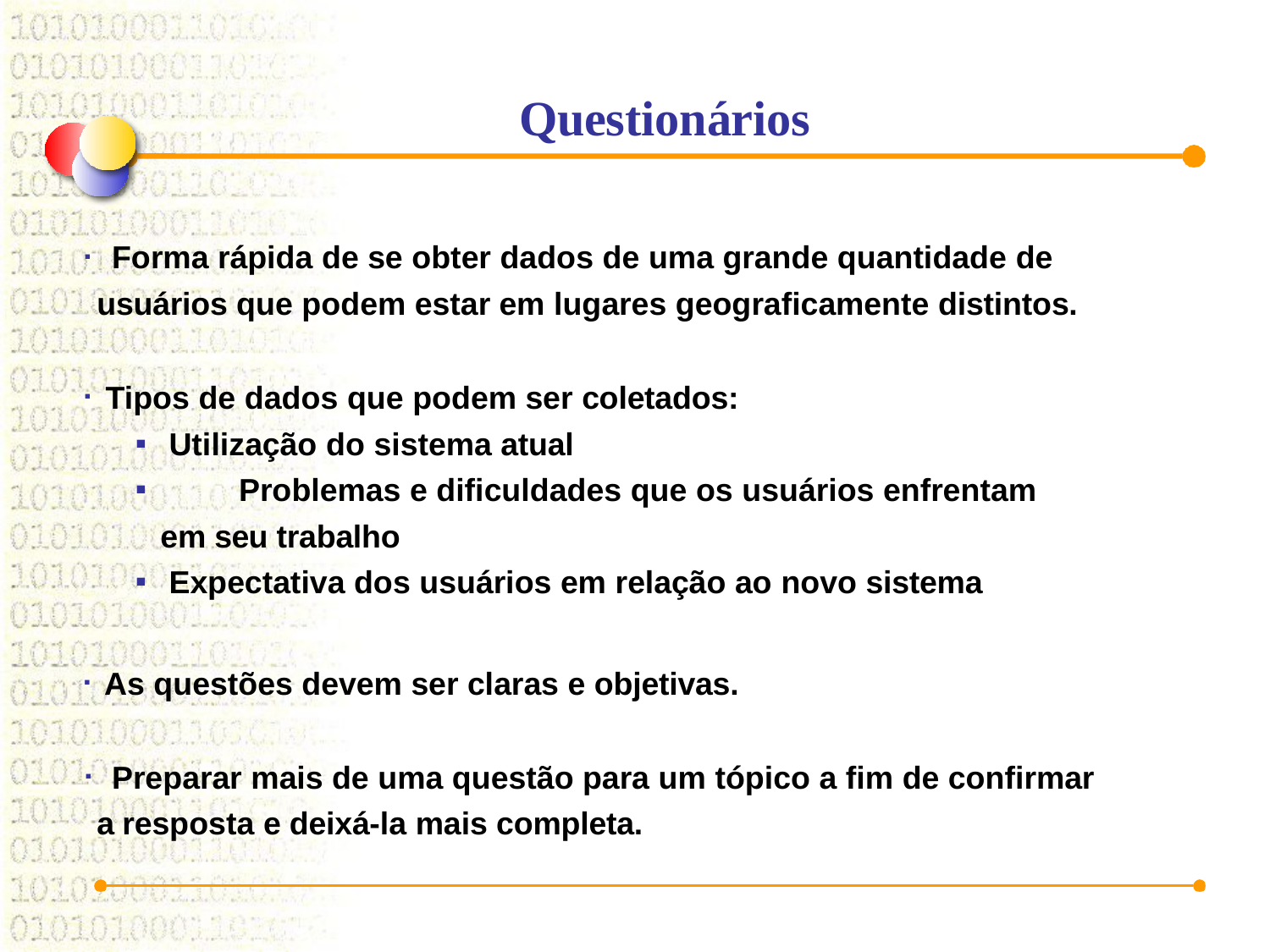

# Questionários
	Forma rápida de se obter dados de uma grande quantidade de usuários que podem estar em lugares geograficamente distintos.

Tipos de dados que podem ser coletados:
Utilização do sistema atual
	Problemas e dificuldades que os usuários enfrentam em seu trabalho
Expectativa dos usuários em relação ao novo sistema

As questões devem ser claras e objetivas.

	Preparar mais de uma questão para um tópico a fim de confirmar a resposta e deixá-la mais completa.